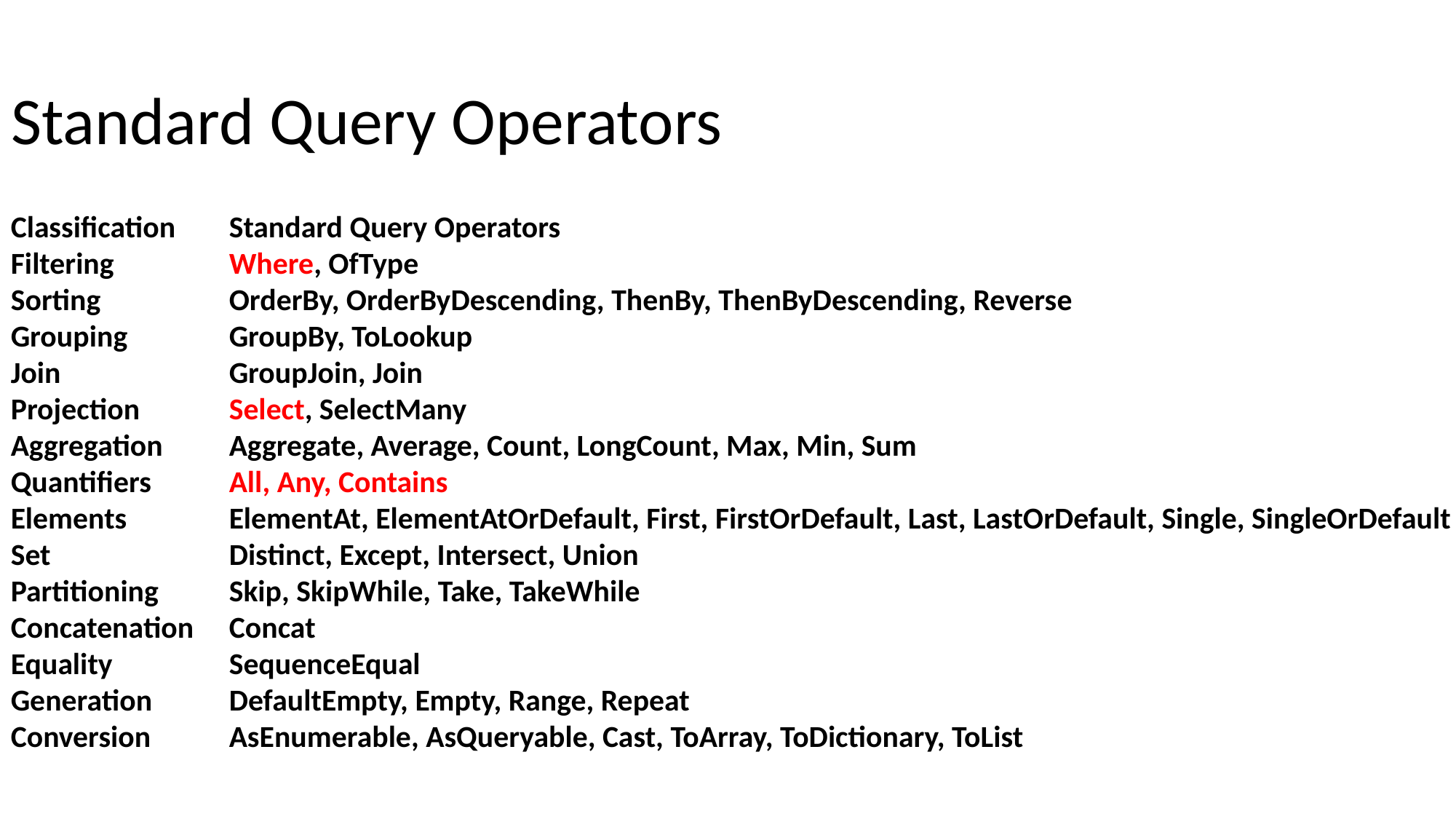

# Standard Query Operators
Classification 	Standard Query Operators
Filtering 	Where, OfType
Sorting 		OrderBy, OrderByDescending, ThenBy, ThenByDescending, Reverse
Grouping 	GroupBy, ToLookup
Join 		GroupJoin, Join
Projection 	Select, SelectMany
Aggregation 	Aggregate, Average, Count, LongCount, Max, Min, Sum
Quantifiers 	All, Any, Contains
Elements 	ElementAt, ElementAtOrDefault, First, FirstOrDefault, Last, LastOrDefault, Single, SingleOrDefault
Set 		Distinct, Except, Intersect, Union
Partitioning 	Skip, SkipWhile, Take, TakeWhile
Concatenation 	Concat
Equality 		SequenceEqual
Generation 	DefaultEmpty, Empty, Range, Repeat
Conversion 	AsEnumerable, AsQueryable, Cast, ToArray, ToDictionary, ToList